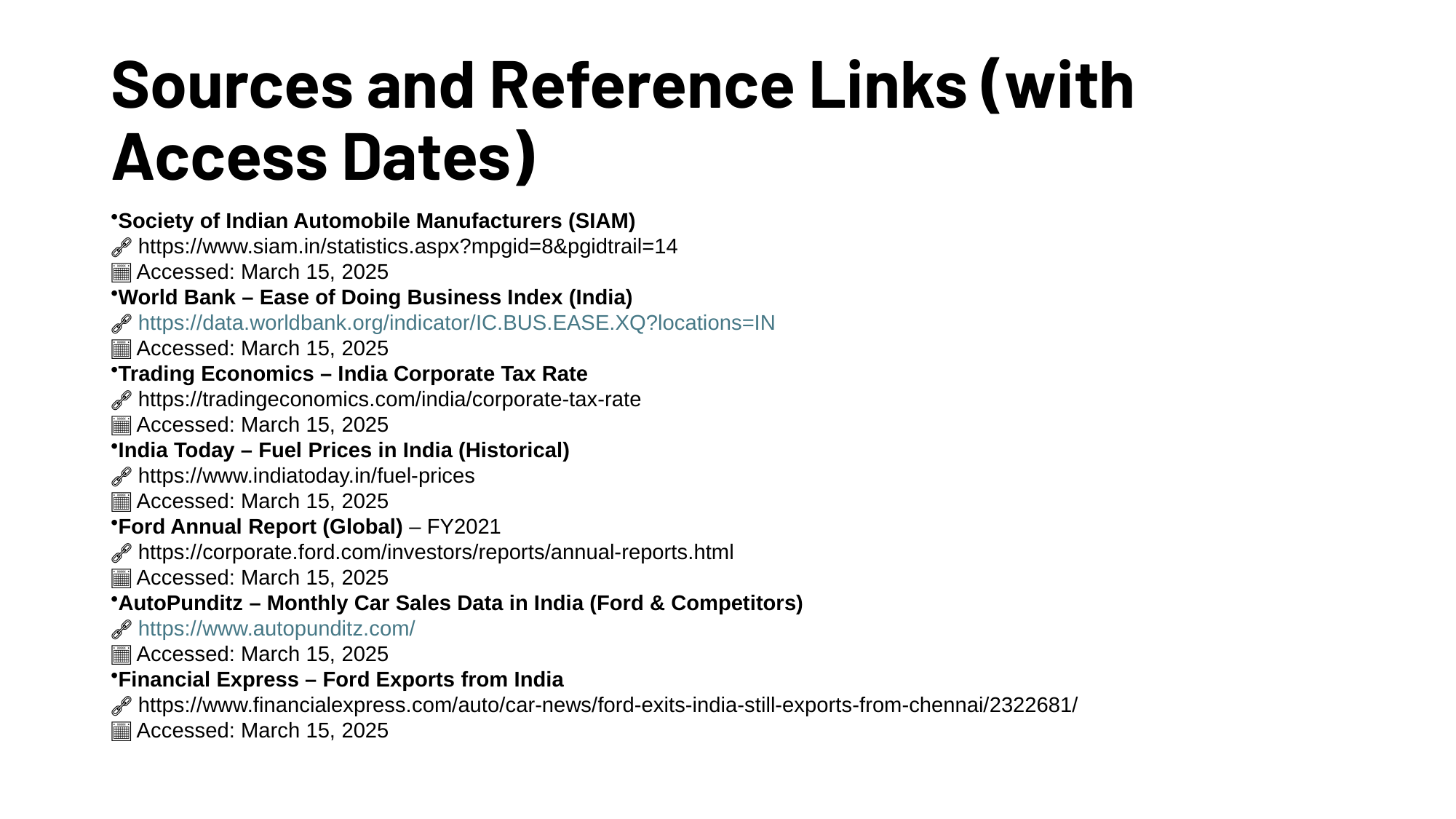

# Sources and Reference Links (with Access Dates)
Society of Indian Automobile Manufacturers (SIAM)
🔗 https://www.siam.in/statistics.aspx?mpgid=8&pgidtrail=14
📅 Accessed: March 15, 2025
World Bank – Ease of Doing Business Index (India)
🔗 https://data.worldbank.org/indicator/IC.BUS.EASE.XQ?locations=IN
📅 Accessed: March 15, 2025
Trading Economics – India Corporate Tax Rate
🔗 https://tradingeconomics.com/india/corporate-tax-rate
📅 Accessed: March 15, 2025
India Today – Fuel Prices in India (Historical)
🔗 https://www.indiatoday.in/fuel-prices
📅 Accessed: March 15, 2025
Ford Annual Report (Global) – FY2021
🔗 https://corporate.ford.com/investors/reports/annual-reports.html
📅 Accessed: March 15, 2025
AutoPunditz – Monthly Car Sales Data in India (Ford & Competitors)
🔗 https://www.autopunditz.com/
📅 Accessed: March 15, 2025
Financial Express – Ford Exports from India
🔗 https://www.financialexpress.com/auto/car-news/ford-exits-india-still-exports-from-chennai/2322681/
📅 Accessed: March 15, 2025